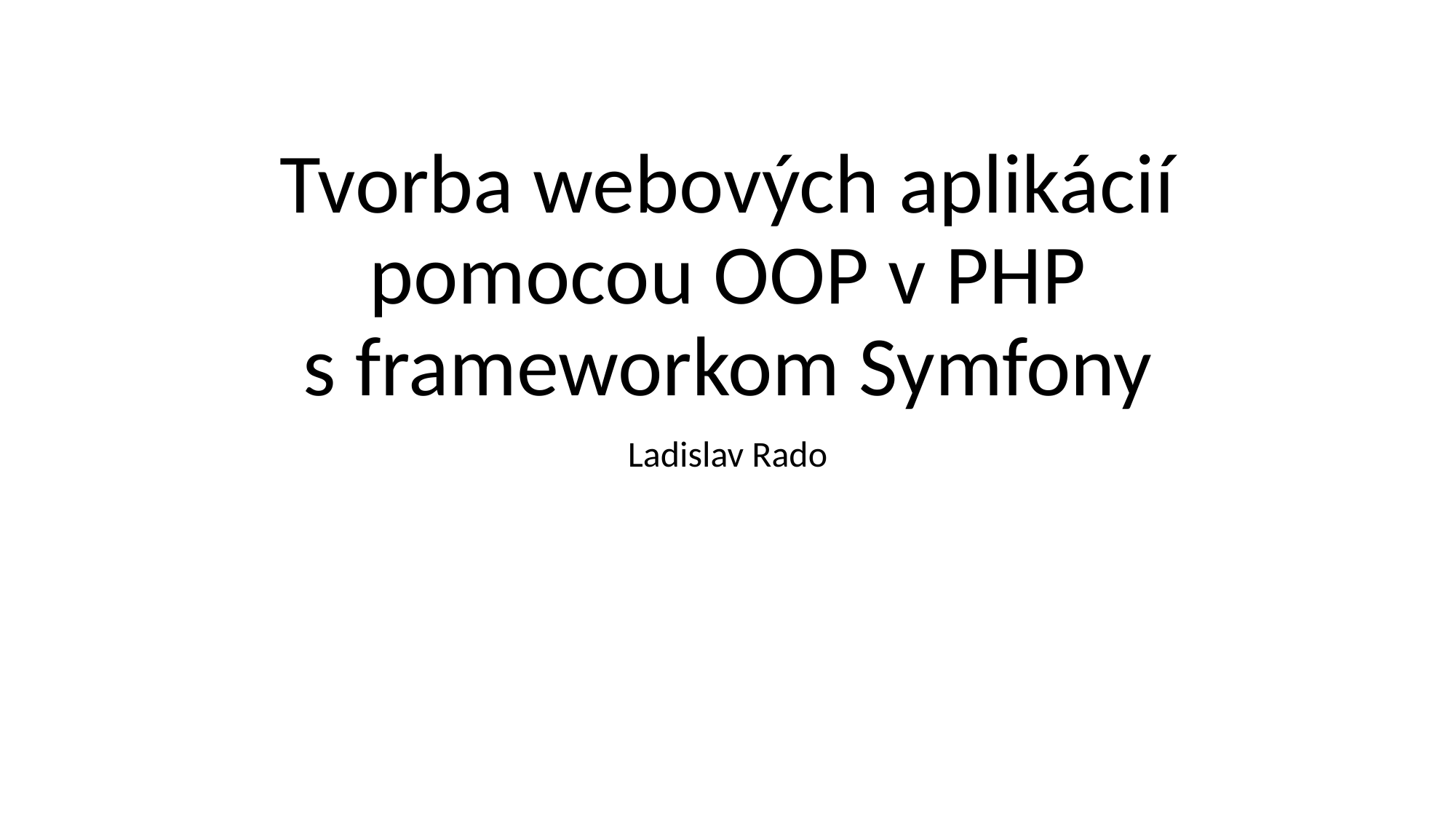

# Tvorba webových aplikácií pomocou OOP v PHP s frameworkom Symfony
Ladislav Rado